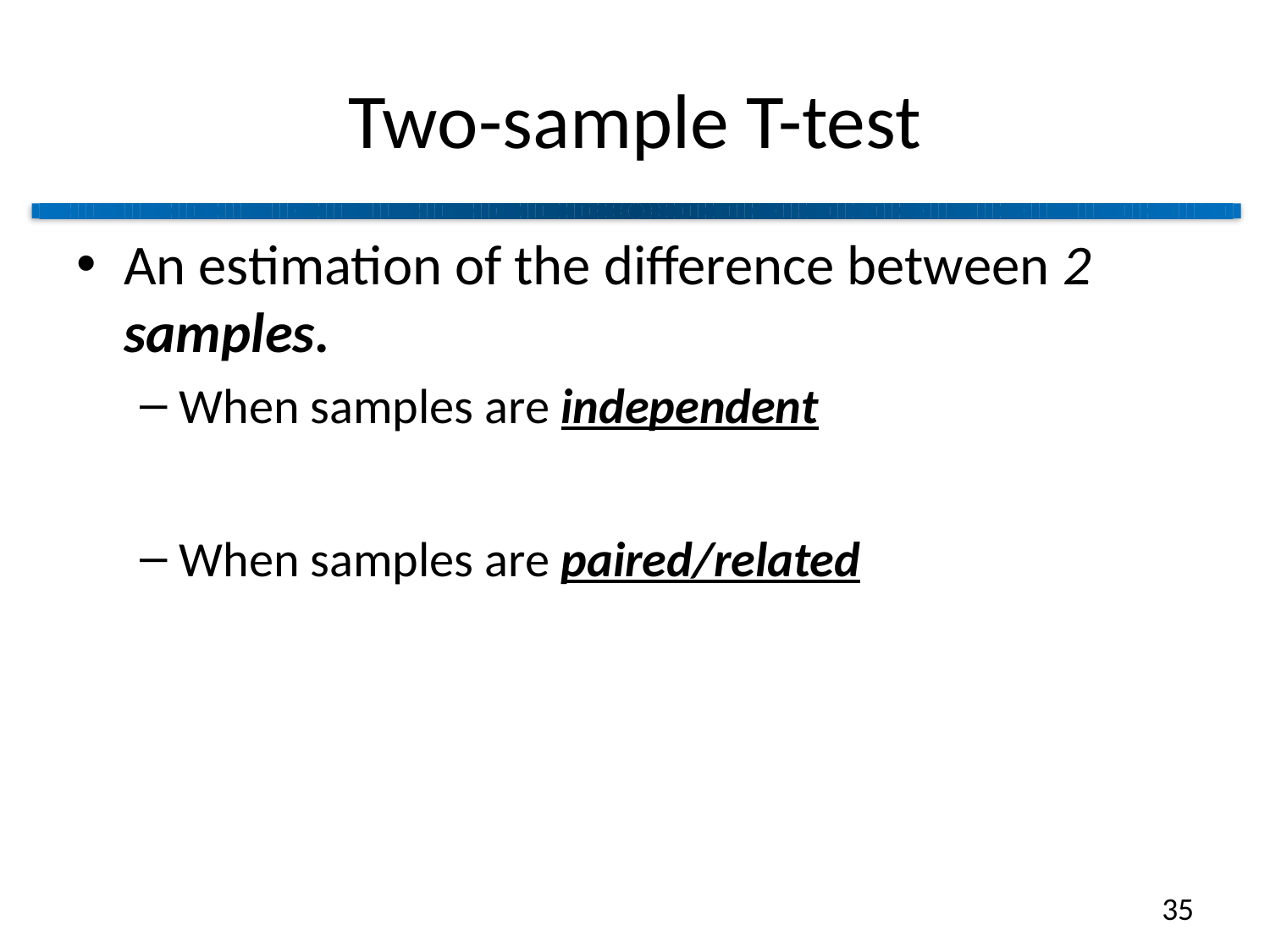

# Two-sample T-test
An estimation of the difference between 2 samples.
When samples are independent

When samples are paired/related

35